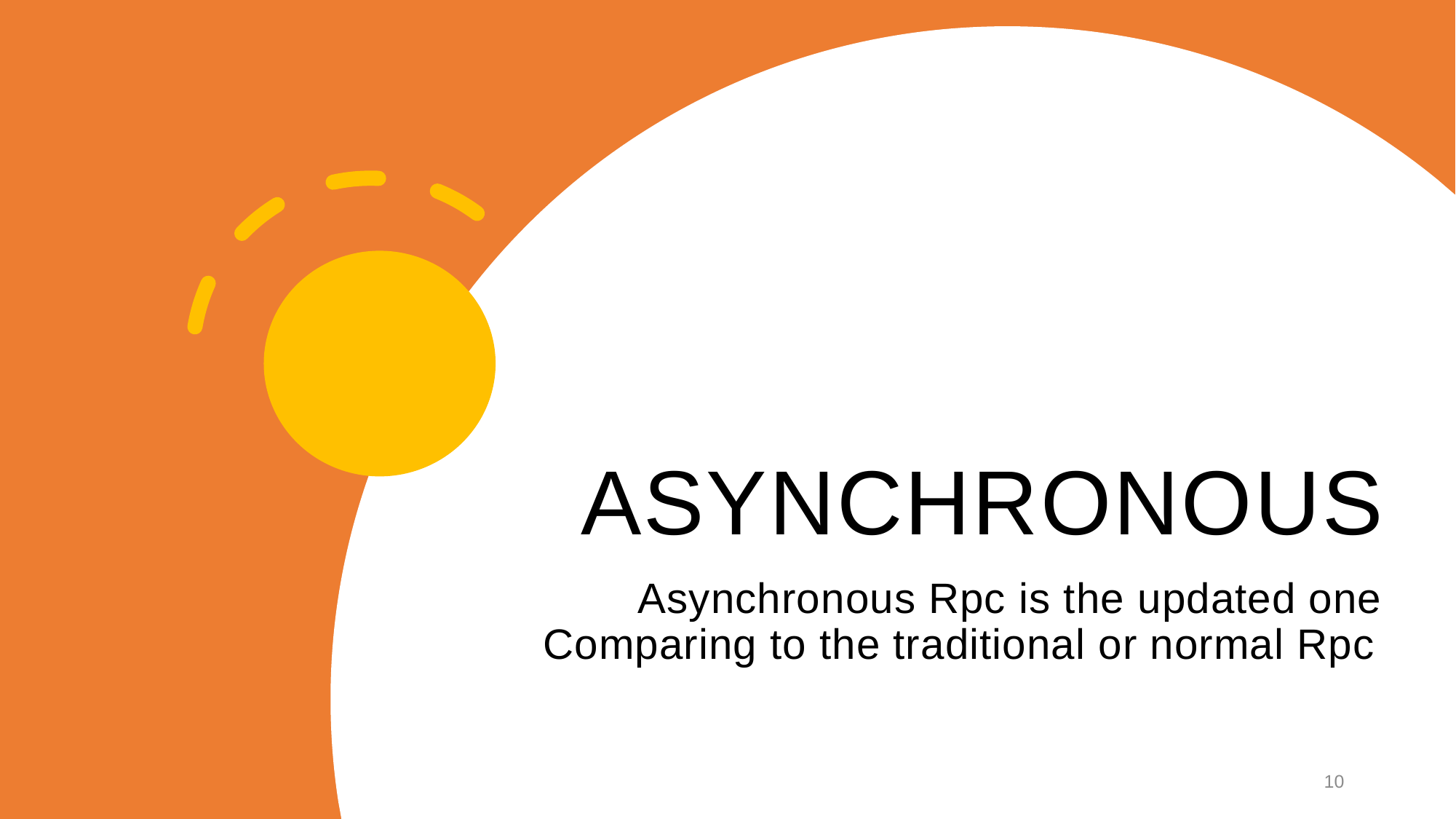

# asynchronous

Asynchronous Rpc is the updated one Comparing to the traditional or normal Rpc
10